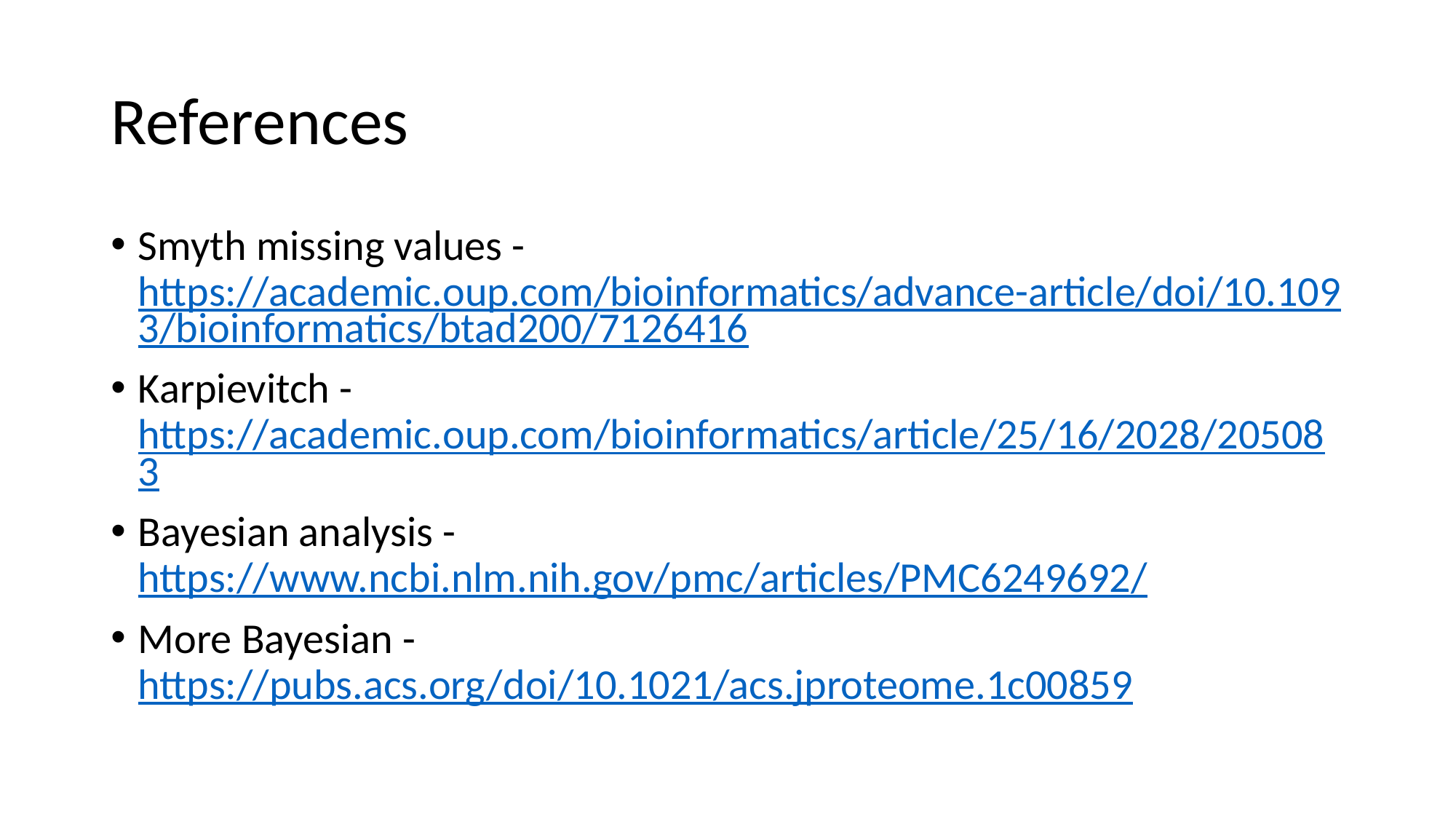

# References
Smyth missing values - https://academic.oup.com/bioinformatics/advance-article/doi/10.1093/bioinformatics/btad200/7126416
Karpievitch - https://academic.oup.com/bioinformatics/article/25/16/2028/205083
Bayesian analysis - https://www.ncbi.nlm.nih.gov/pmc/articles/PMC6249692/
More Bayesian - https://pubs.acs.org/doi/10.1021/acs.jproteome.1c00859